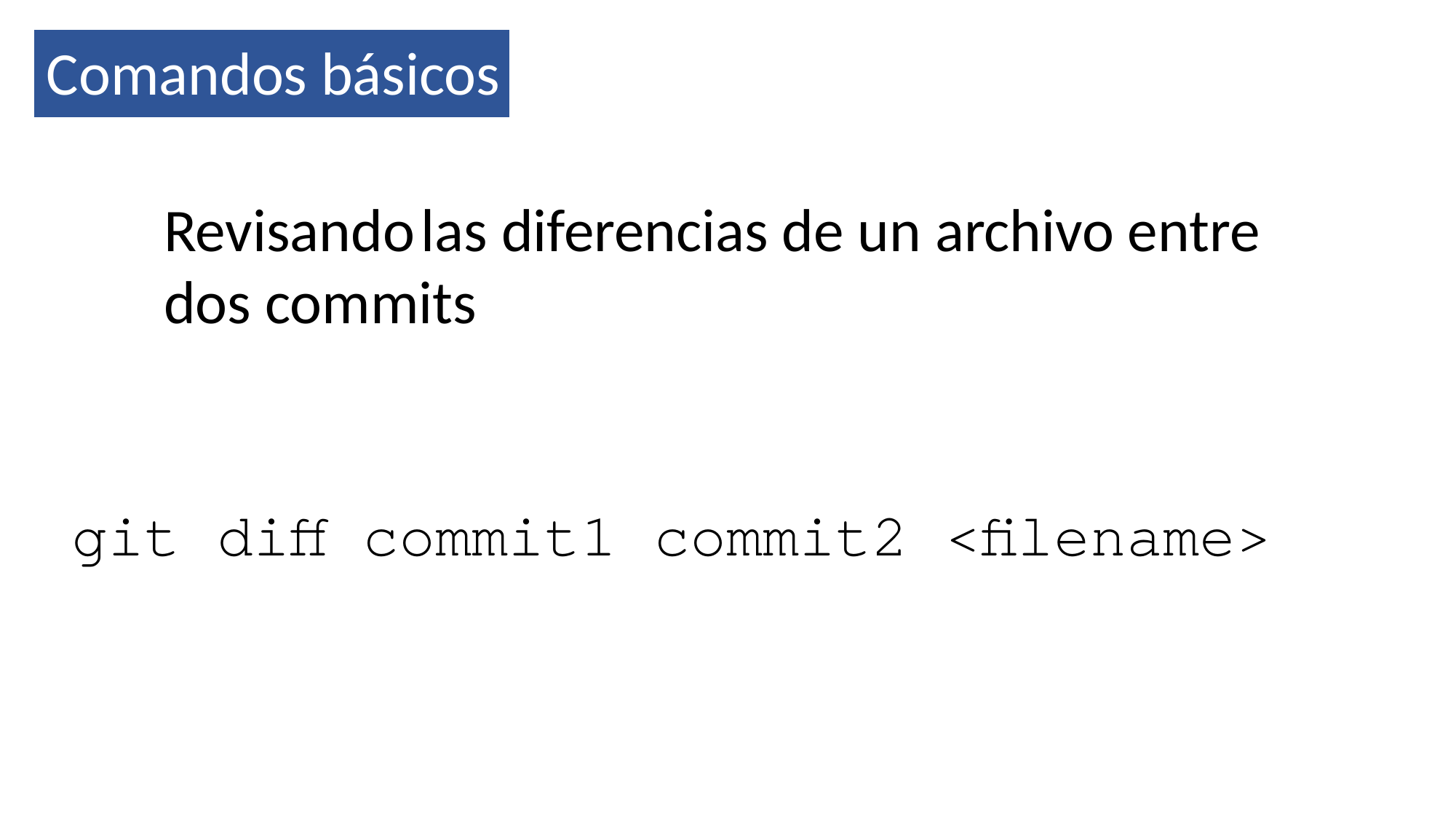

Comandos básicos
Revisando las diferencias de un archivo entre dos commits
git diff commit1 commit2 <filename>